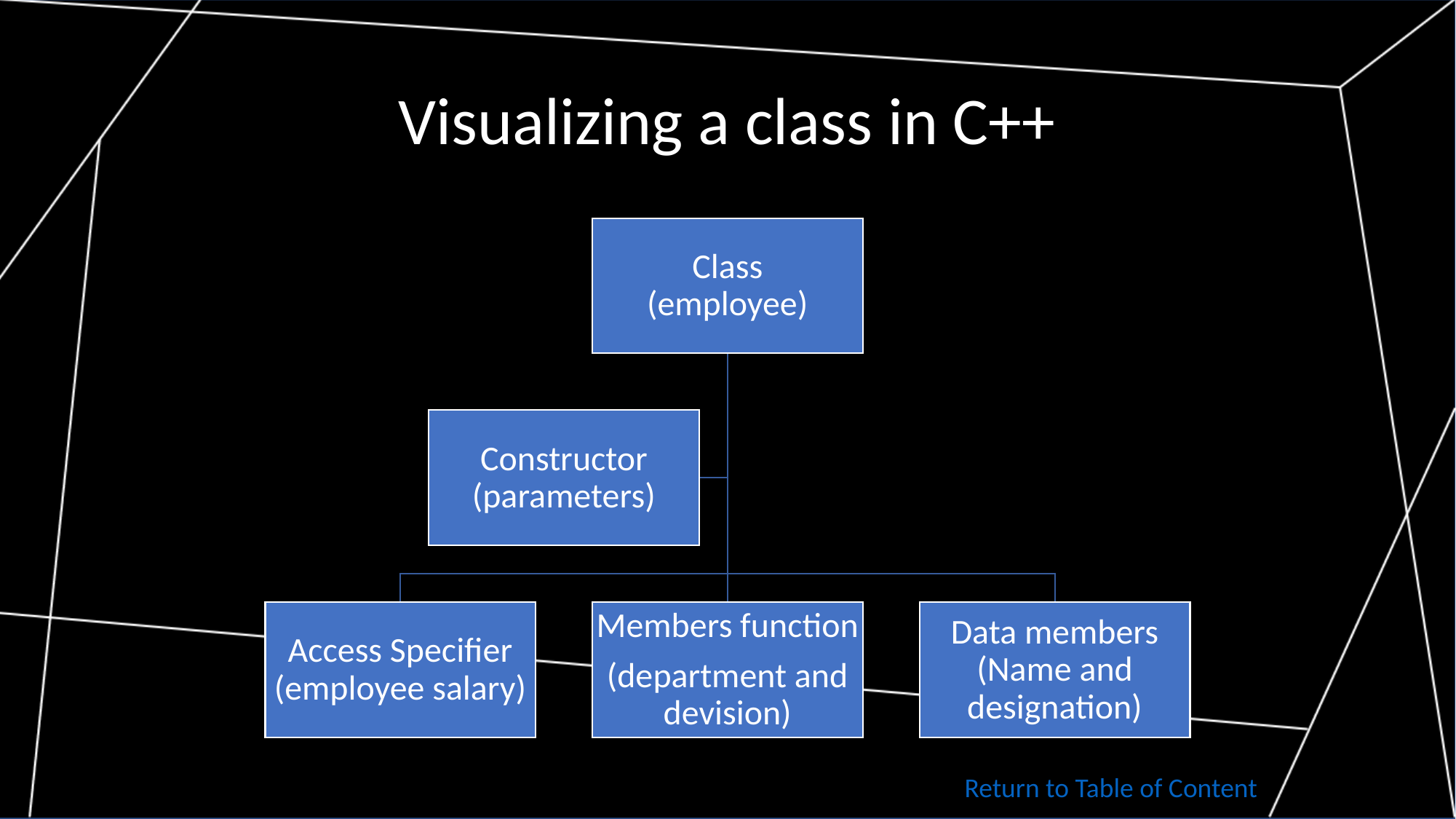

# Visualizing a class in C++
Class
(employee)
Access Specifier
(employee salary)
Members function
(department and devision)
Data members
(Name and designation)
Constructor (parameters)
Return to Table of Content